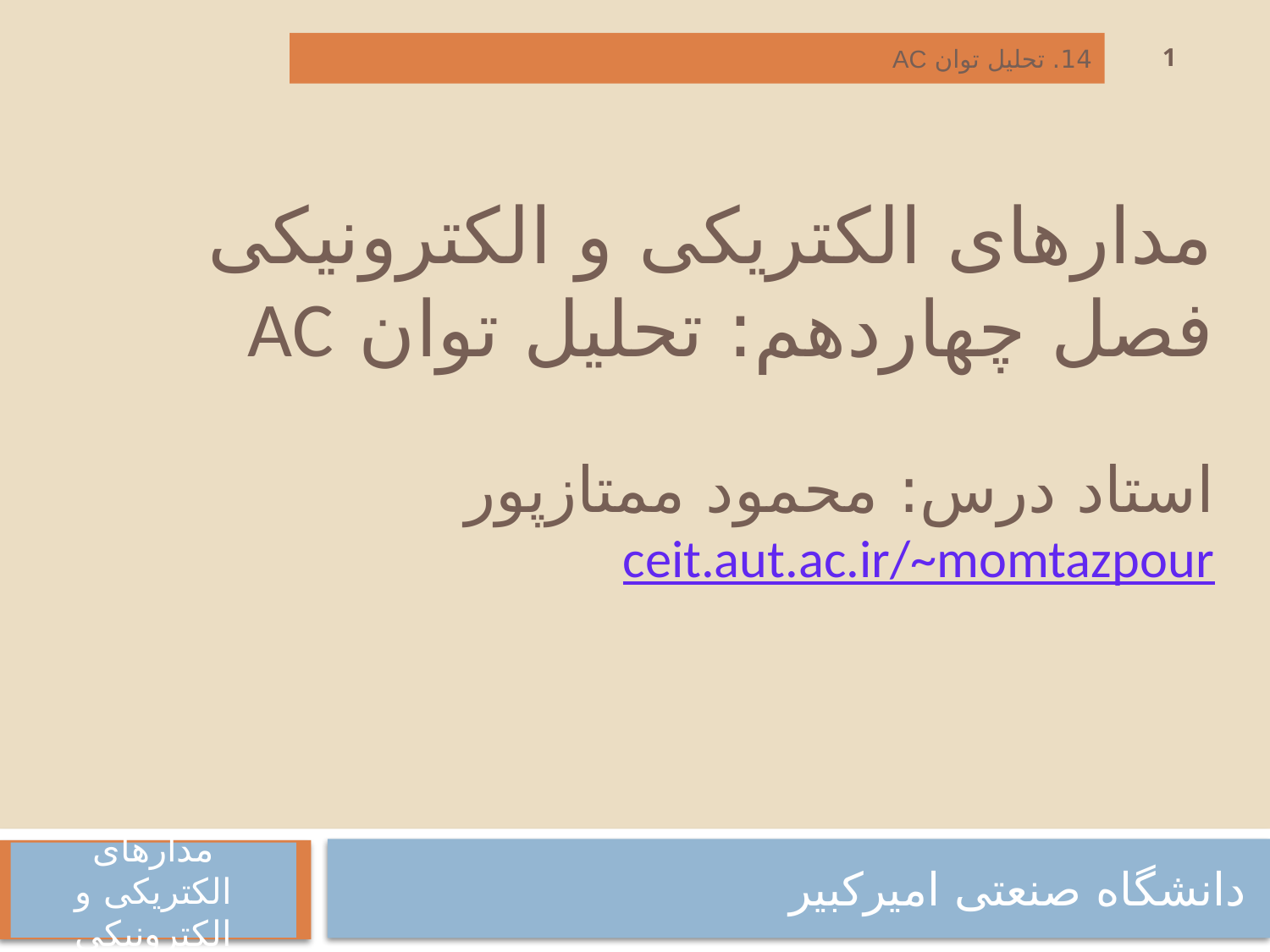

1
14. تحلیل توان AC
# مدارهای الکتریکی و الکترونیکی فصل چهاردهم: تحلیل توان AC استاد درس: محمود ممتازپور ceit.aut.ac.ir/~momtazpour
دانشگاه صنعتی امیرکبیر
مدارهای الکتریکی و الکترونیکی